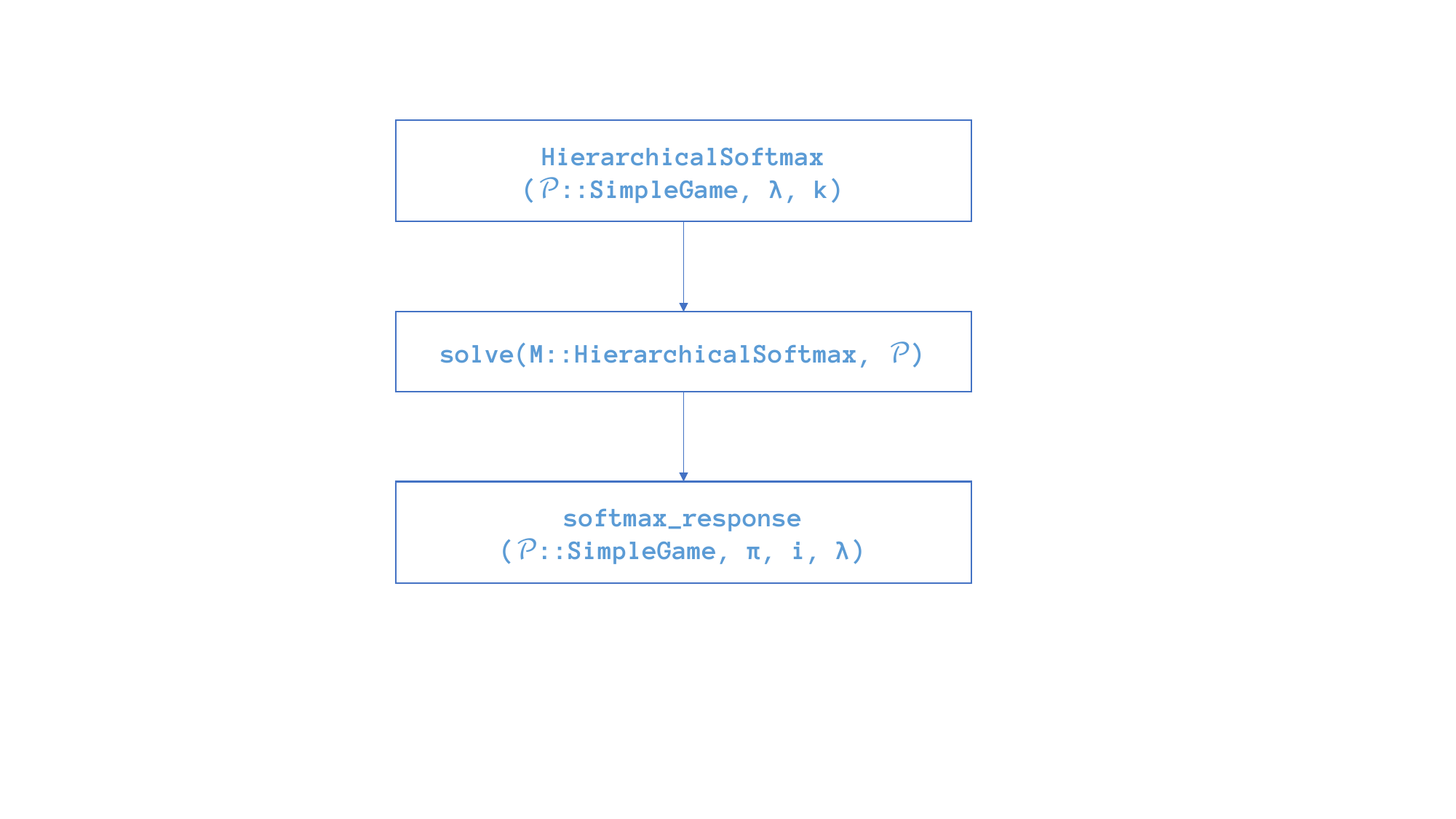

HierarchicalSoftmax
(𝒫::SimpleGame, λ, k)
solve(M::HierarchicalSoftmax, 𝒫)
softmax_response
(𝒫::SimpleGame, π, i, λ)